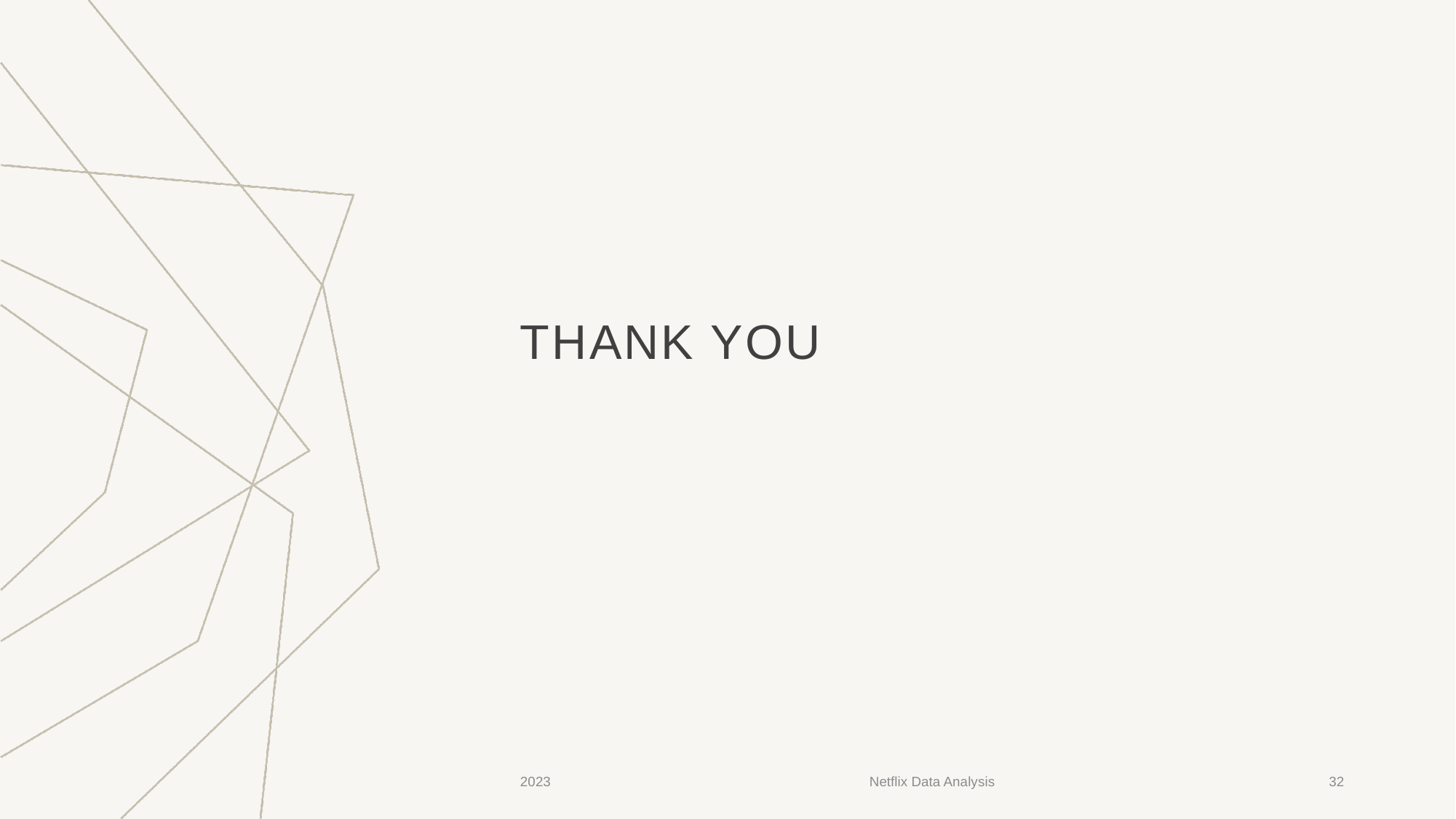

# THANK YOU
2023
Netflix Data Analysis
32